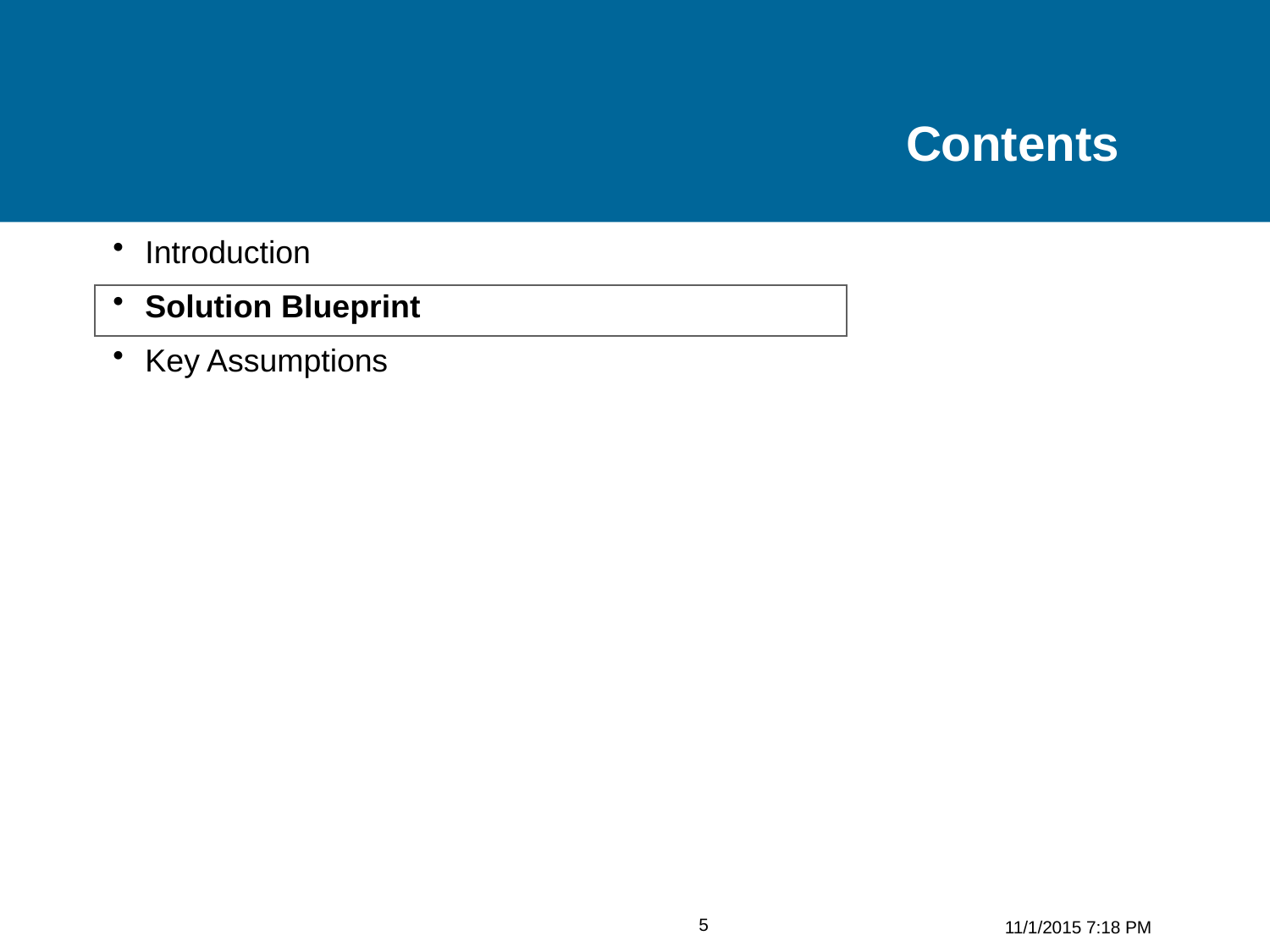

# Contents
Introduction
Solution Blueprint
Key Assumptions

5
11/1/2015 7:18 PM